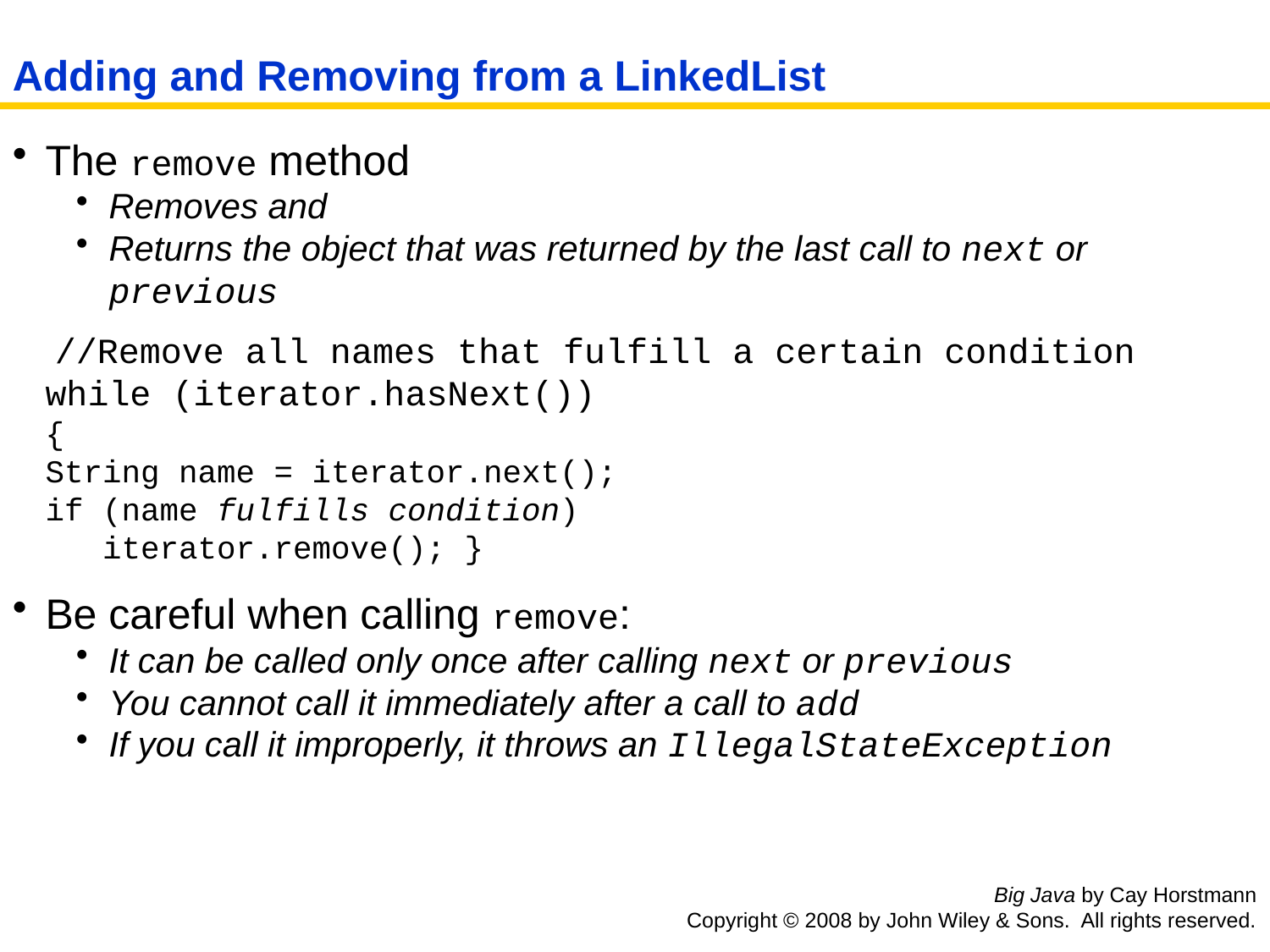

Adding and Removing from a LinkedList

The remove method
Removes and
Returns the object that was returned by the last call to next or previous
  //Remove all names that fulfill a certain condition while (iterator.hasNext())
{
String name = iterator.next();
if (name fulfills condition)
   iterator.remove(); }
Be careful when calling remove:
It can be called only once after calling next or previous
You cannot call it immediately after a call to add
If you call it improperly, it throws an IllegalStateException
Big Java by Cay Horstmann
Copyright © 2008 by John Wiley & Sons.  All rights reserved.